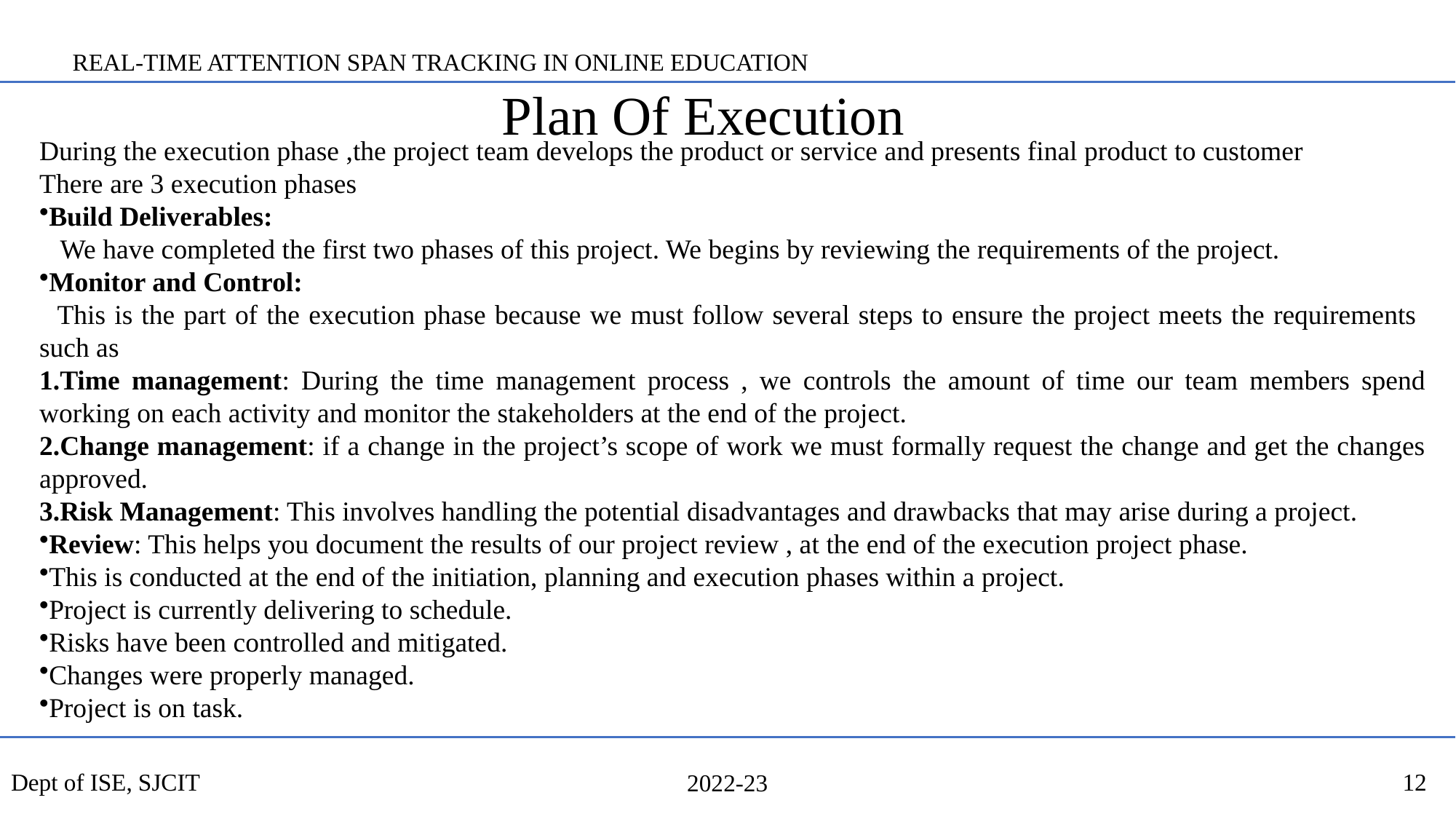

REAL-TIME ATTENTION SPAN TRACKING IN ONLINE EDUCATION
# Plan Of Execution
During the execution phase ,the project team develops the product or service and presents final product to customer
There are 3 execution phases
Build Deliverables:
   We have completed the first two phases of this project. We begins by reviewing the requirements of the project.
Monitor and Control:
  This is the part of the execution phase because we must follow several steps to ensure the project meets the requirements  such as
Time management: During the time management process , we controls the amount of time our team members spend working on each activity and monitor the stakeholders at the end of the project.
Change management: if a change in the project’s scope of work we must formally request the change and get the changes approved.
Risk Management: This involves handling the potential disadvantages and drawbacks that may arise during a project.
Review: This helps you document the results of our project review , at the end of the execution project phase.
This is conducted at the end of the initiation, planning and execution phases within a project.
Project is currently delivering to schedule.
Risks have been controlled and mitigated.
Changes were properly managed.
Project is on task.

Dept of ISE, SJCIT
12
2022-23